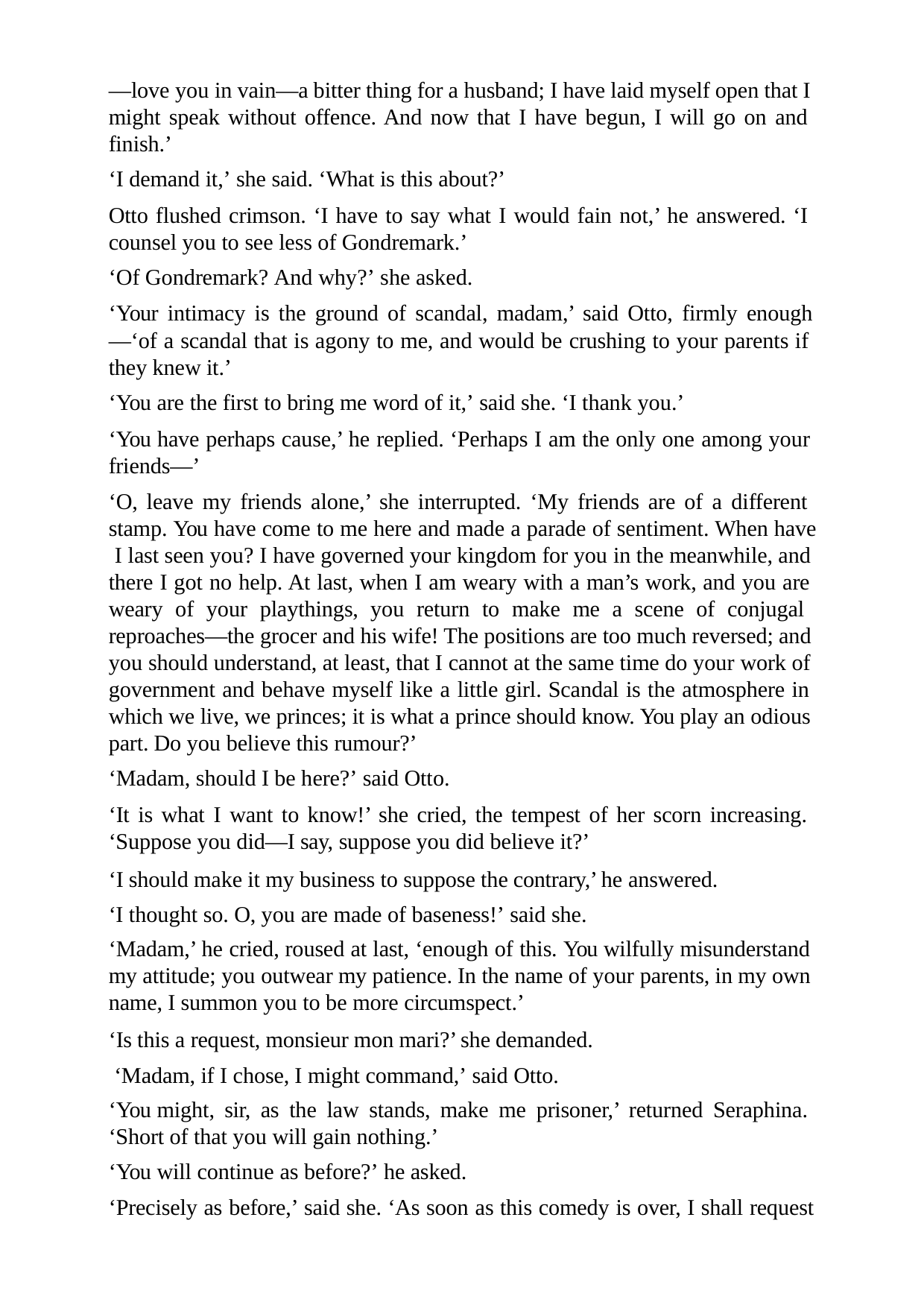

—love you in vain—a bitter thing for a husband; I have laid myself open that I  might speak without offence. And now that I have begun, I will go on and  finish.’
‘I demand it,’ she said. ‘What is this about?’
Otto flushed crimson. ‘I have to say what I would fain not,’ he answered. ‘I  counsel you to see less of Gondremark.’
‘Of Gondremark? And why?’ she asked.
‘Your intimacy is the ground of scandal, madam,’ said Otto, firmly enough
—‘of a scandal that is agony to me, and would be crushing to your parents if  they knew it.’
‘You are the first to bring me word of it,’ said she. ‘I thank you.’
‘You have perhaps cause,’ he replied. ‘Perhaps I am the only one among your  friends—’
‘O, leave my friends alone,’ she interrupted. ‘My friends are of a different  stamp. You have come to me here and made a parade of sentiment. When have  I last seen you? I have governed your kingdom for you in the meanwhile, and  there I got no help. At last, when I am weary with a man’s work, and you are  weary of your playthings, you return to make me a scene of conjugal  reproaches—the grocer and his wife! The positions are too much reversed; and  you should understand, at least, that I cannot at the same time do your work of  government and behave myself like a little girl. Scandal is the atmosphere in  which we live, we princes; it is what a prince should know. You play an odious  part. Do you believe this rumour?’
‘Madam, should I be here?’ said Otto.
‘It is what I want to know!’ she cried, the tempest of her scorn increasing.  ‘Suppose you did—I say, suppose you did believe it?’
‘I should make it my business to suppose the contrary,’ he answered.  ‘I thought so. O, you are made of baseness!’ said she.
‘Madam,’ he cried, roused at last, ‘enough of this. You wilfully misunderstand  my attitude; you outwear my patience. In the name of your parents, in my own  name, I summon you to be more circumspect.’
‘Is this a request, monsieur mon mari?’ she demanded.  ‘Madam, if I chose, I might command,’ said Otto.
‘You might, sir, as the law stands, make me prisoner,’ returned Seraphina.  ‘Short of that you will gain nothing.’
‘You will continue as before?’ he asked.
‘Precisely as before,’ said she. ‘As soon as this comedy is over, I shall request